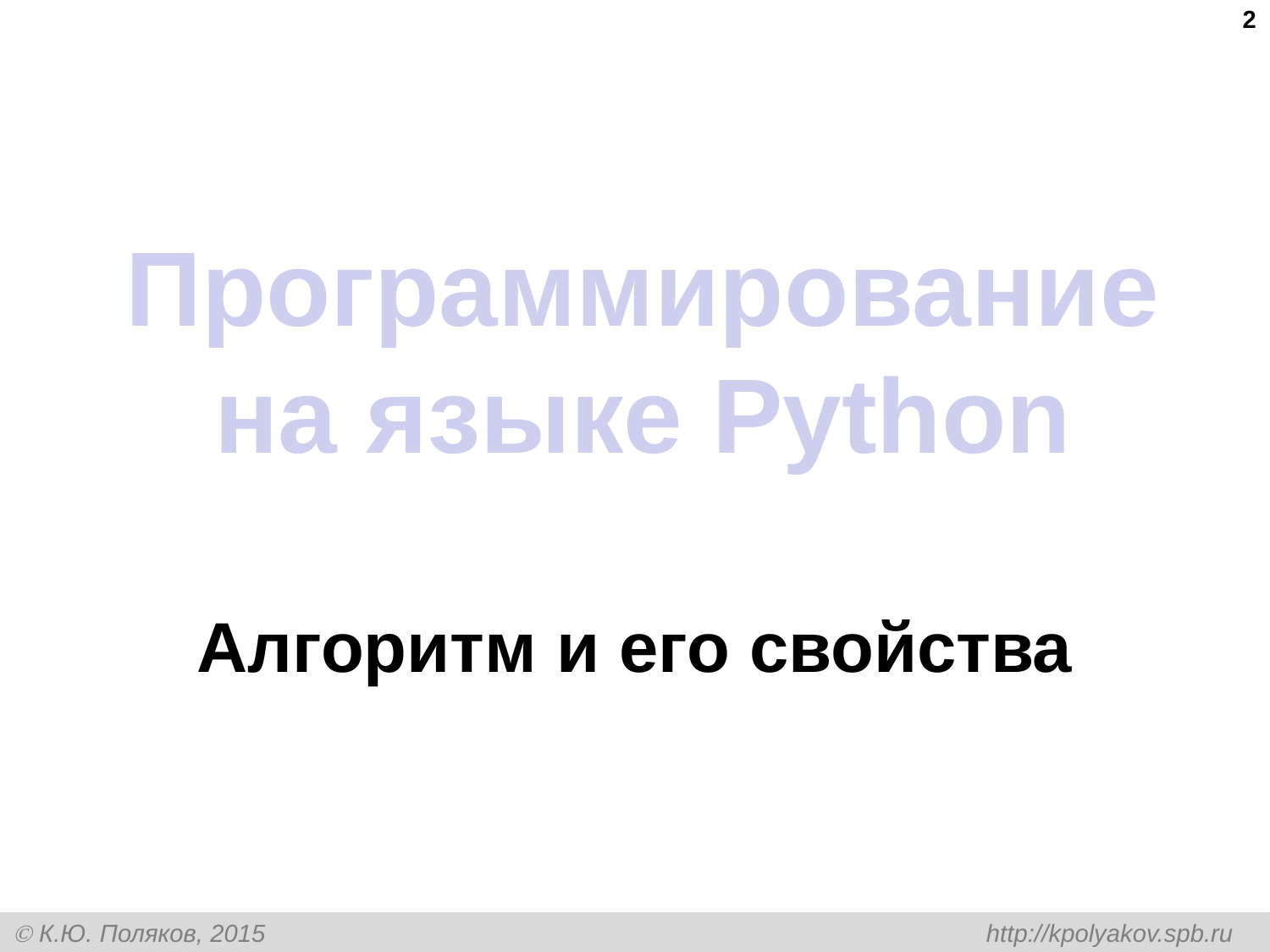

2
# Программирование на языке Python
Алгоритм и его свойства